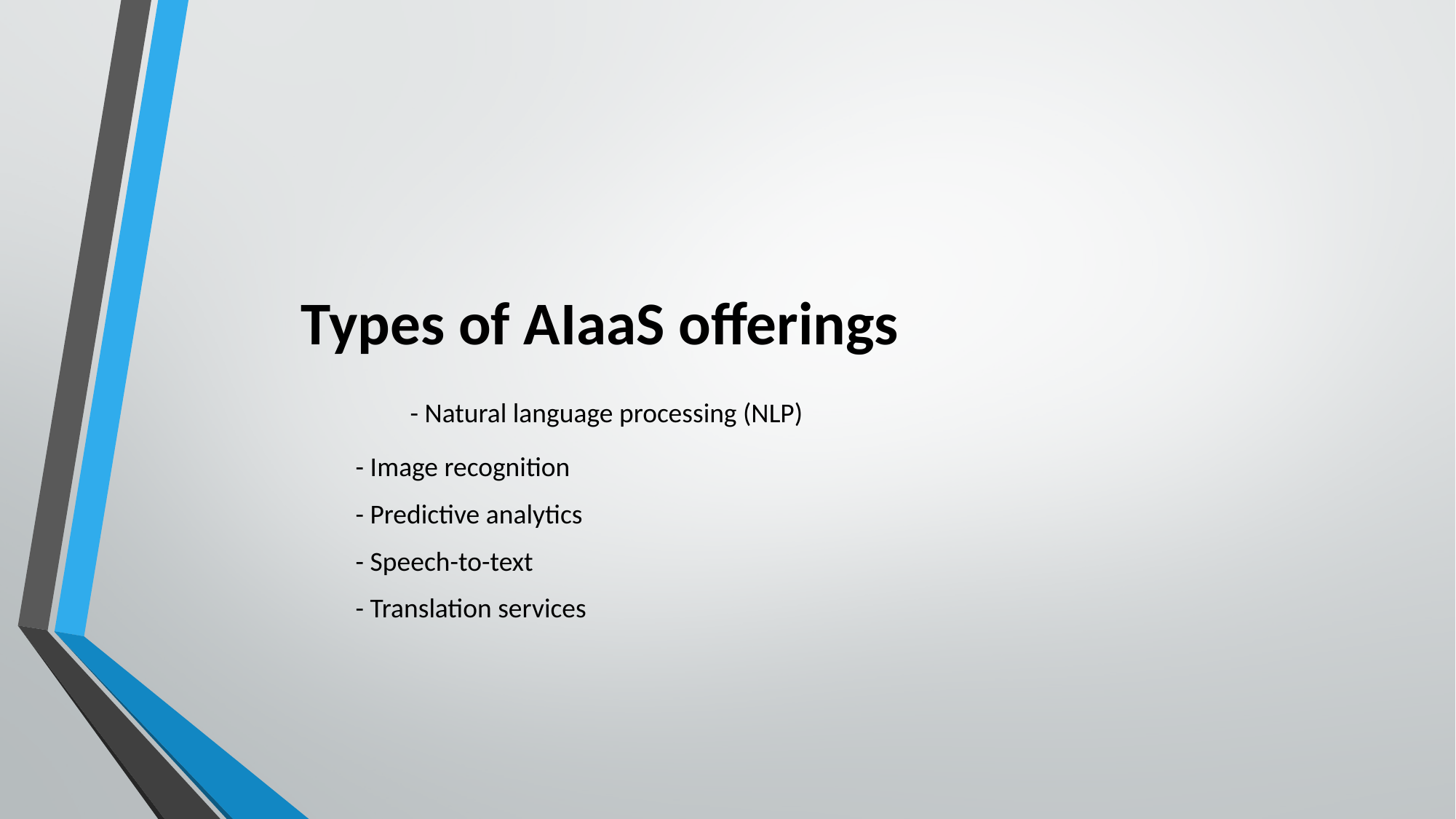

Types of AIaaS offerings
	- Natural language processing (NLP)
- Image recognition
- Predictive analytics
- Speech-to-text
- Translation services